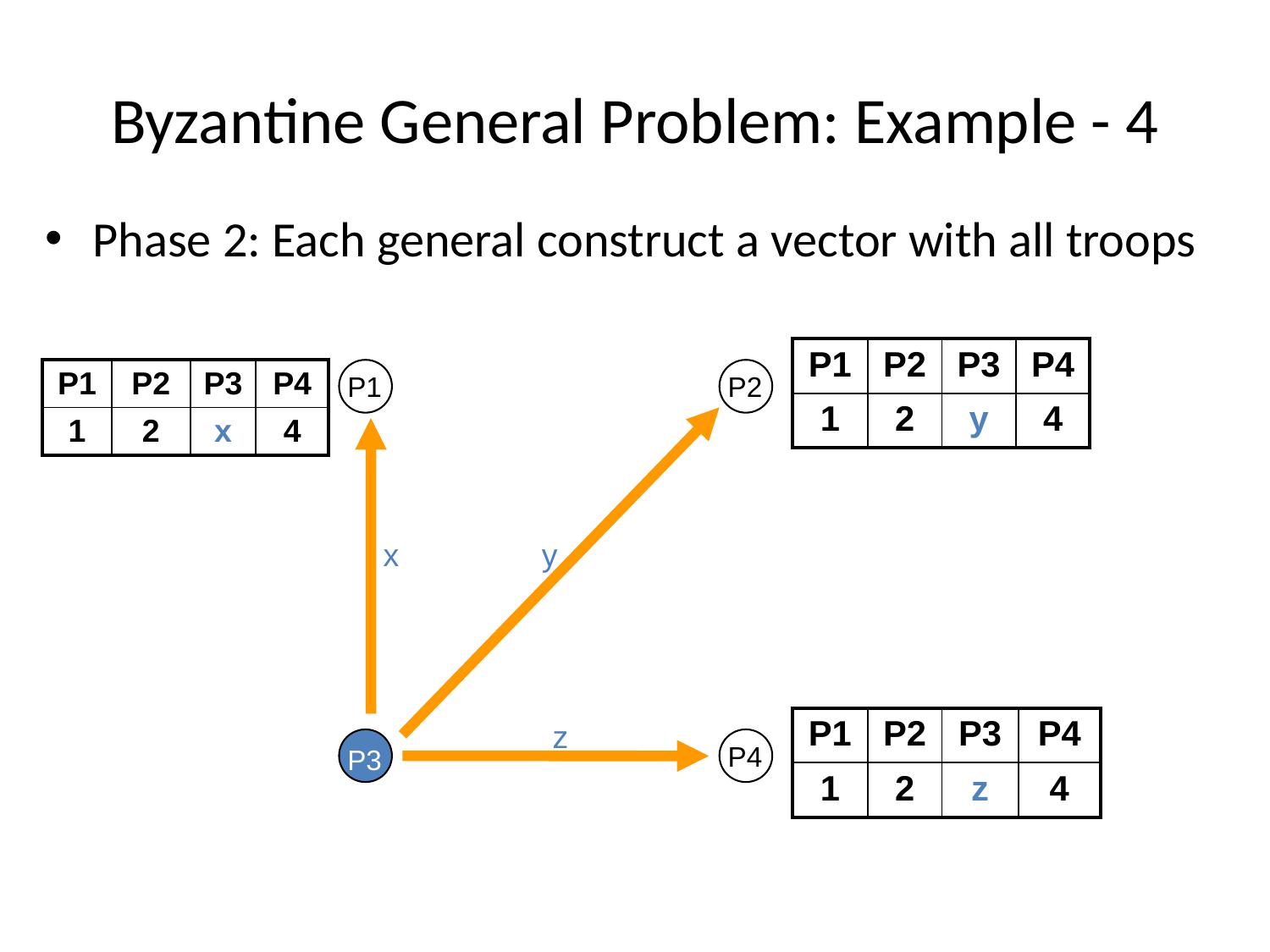

# Byzantine General Problem: Example - 4
Phase 2: Each general construct a vector with all troops
| P1 | P2 | P3 | P4 |
| --- | --- | --- | --- |
| 1 | 2 | y | 4 |
| P1 | P2 | P3 | P4 |
| --- | --- | --- | --- |
| 1 | 2 | x | 4 |

P1
P2

x
y
z

| P1 | P2 | P3 | P4 |
| --- | --- | --- | --- |
| 1 | 2 | z | 4 |

P4
P3